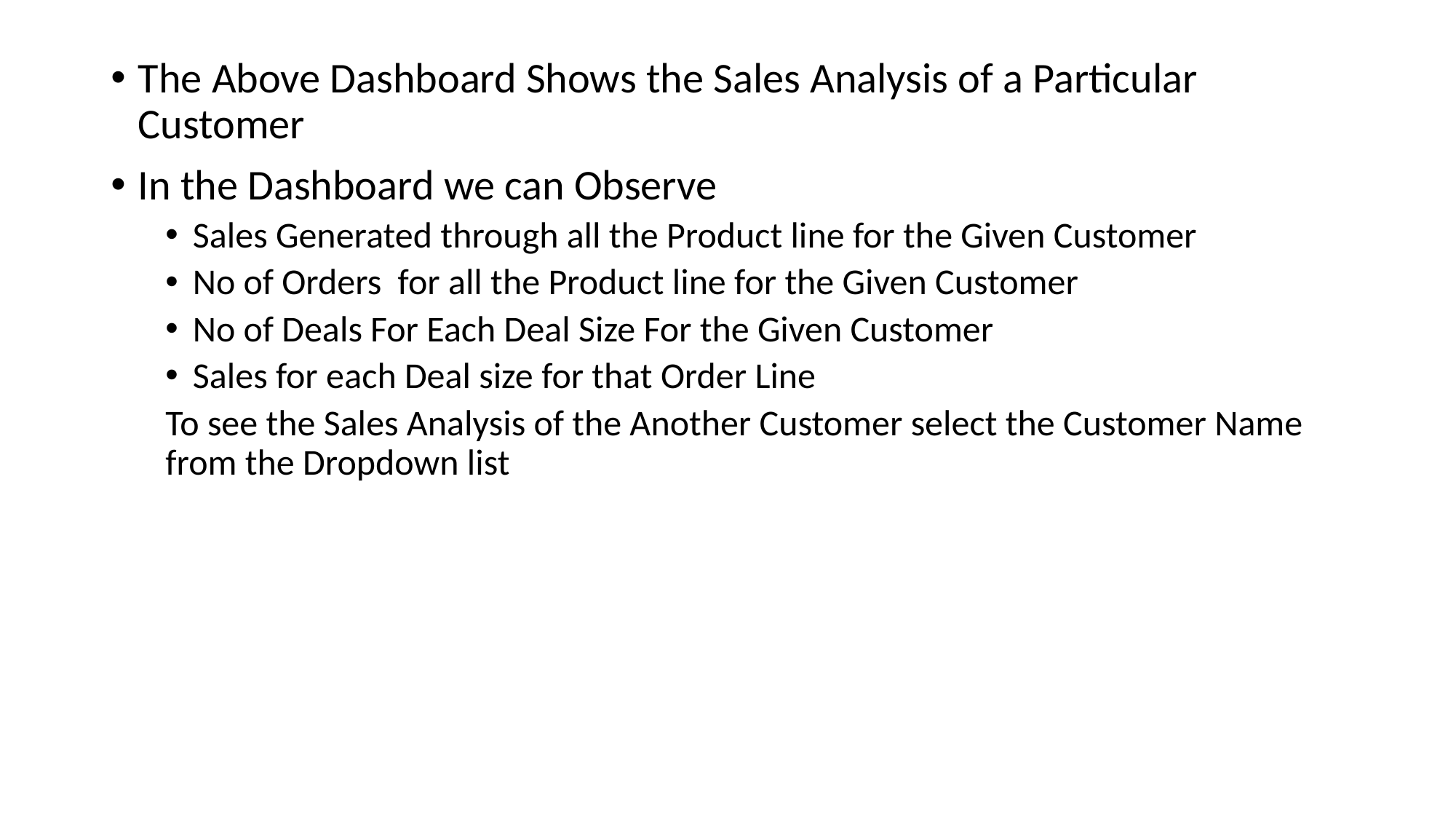

The Above Dashboard Shows the Sales Analysis of a Particular Customer
In the Dashboard we can Observe
Sales Generated through all the Product line for the Given Customer
No of Orders  for all the Product line for the Given Customer
No of Deals For Each Deal Size For the Given Customer
Sales for each Deal size for that Order Line
To see the Sales Analysis of the Another Customer select the Customer Name from the Dropdown list